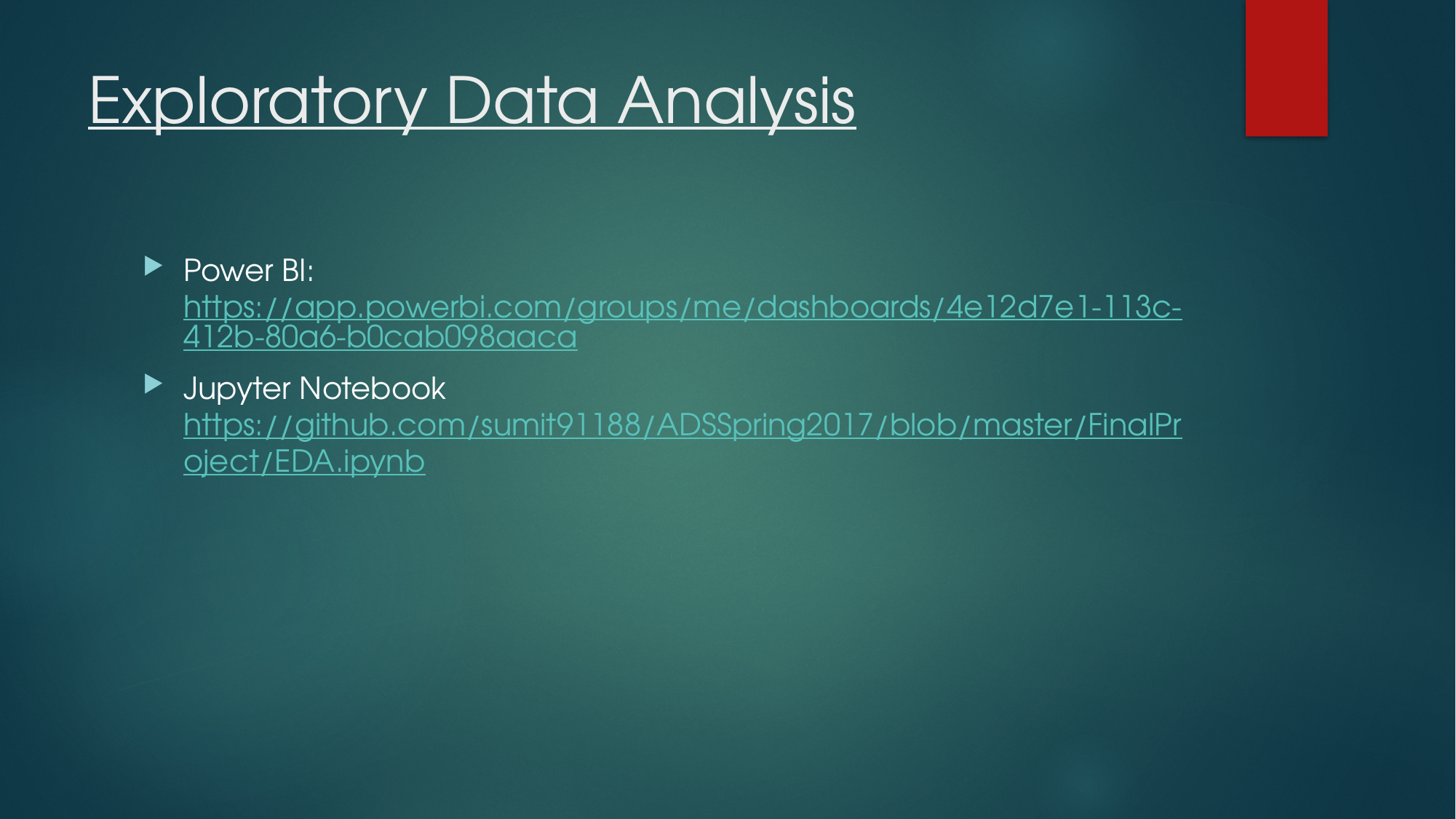

# Exploratory Data Analysis
Power BI:	https://app.powerbi.com/groups/me/dashboards/4e12d7e1-113c-412b-80a6-b0cab098aaca
Jupyter Notebook	https://github.com/sumit91188/ADSSpring2017/blob/master/FinalPr	oject/EDA.ipynb